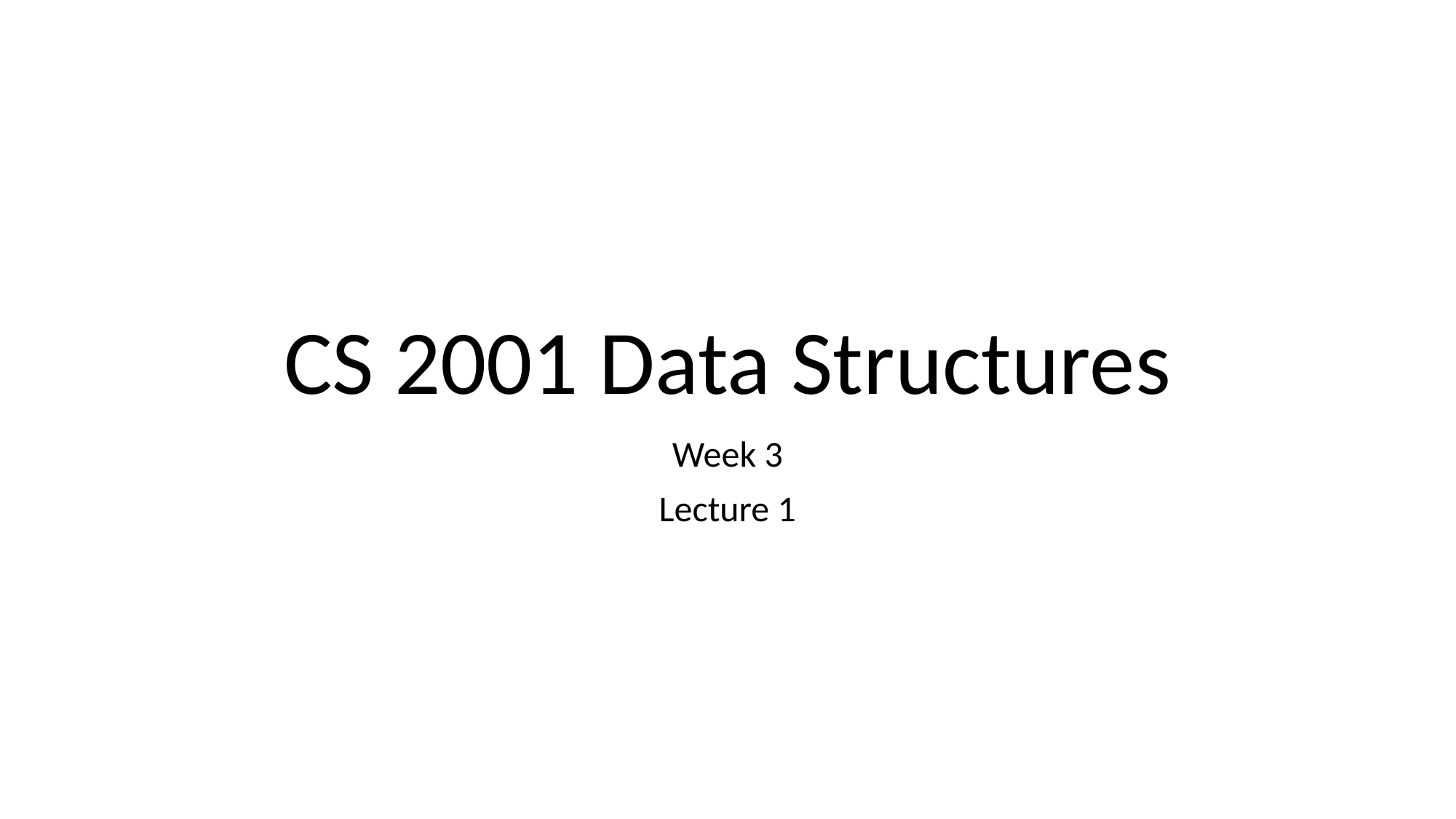

# CS 2001 Data Structures
Week 3
Lecture 1